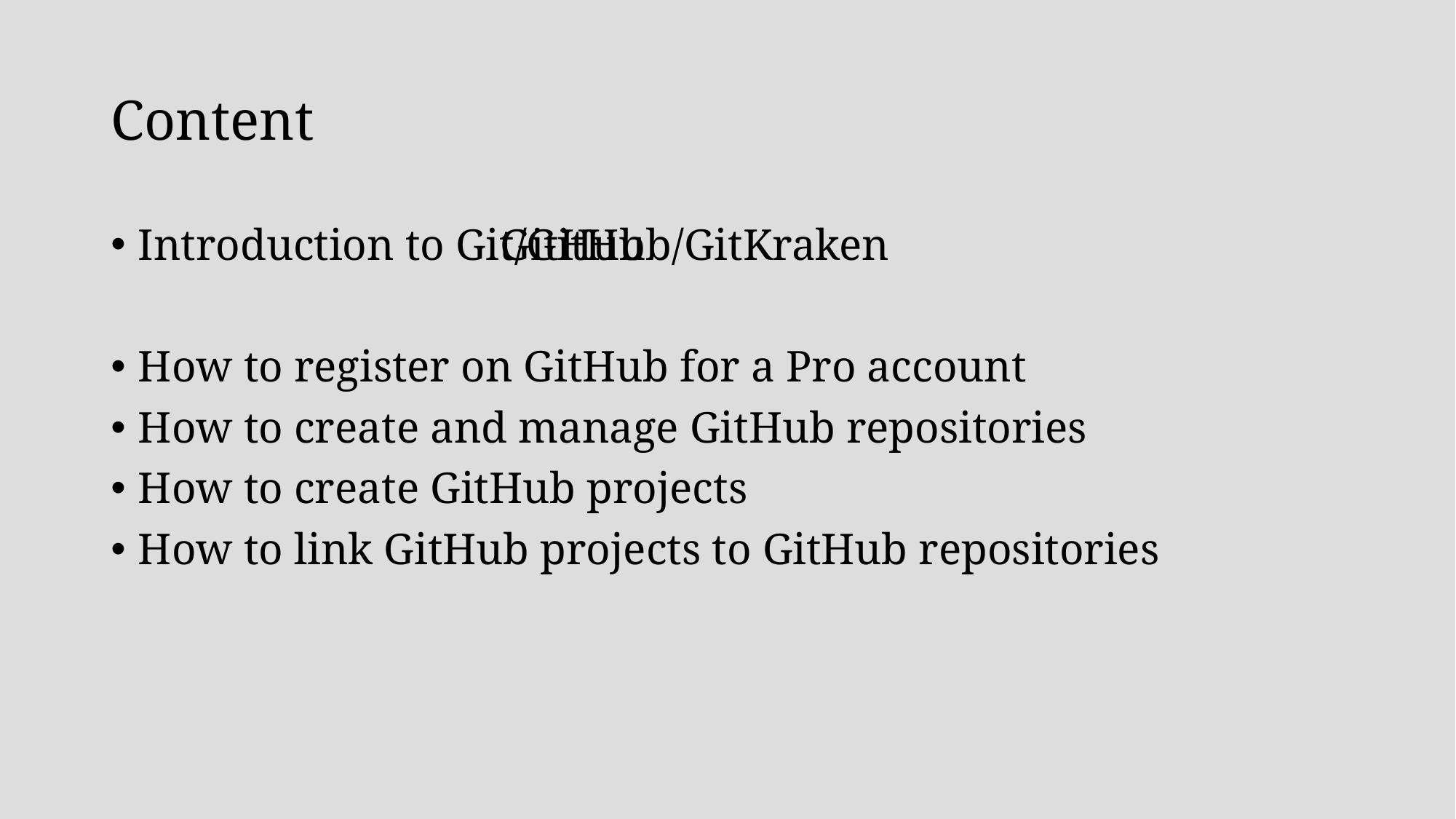

# Content
Introduction to Git/GitHub/GitKraken

How to register on GitHub for a Pro account
How to create and manage GitHub repositories
How to create GitHub projects
How to link GitHub projects to GitHub repositories
GitHub